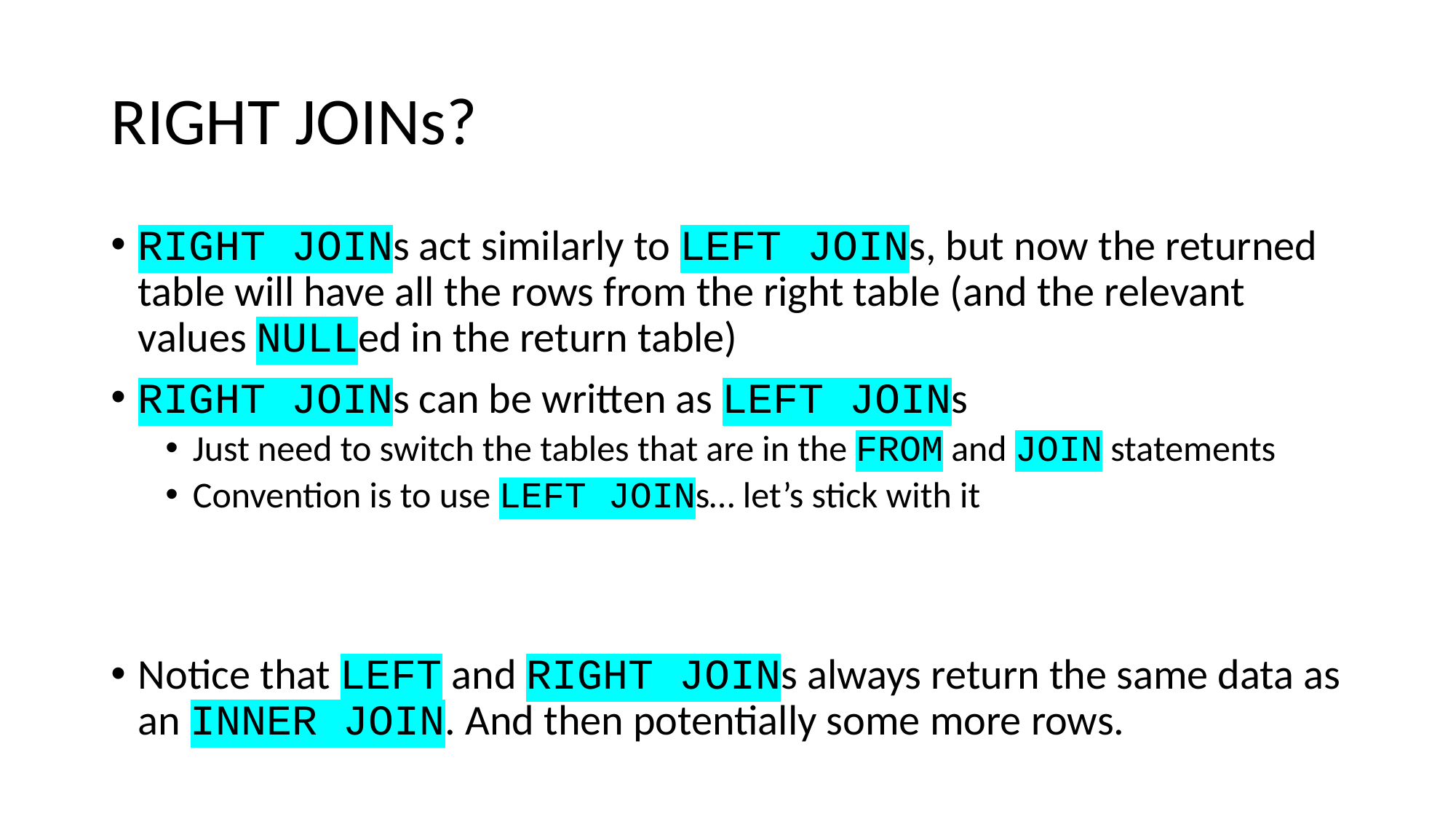

# RIGHT JOINs?
RIGHT JOINs act similarly to LEFT JOINs, but now the returned table will have all the rows from the right table (and the relevant values NULLed in the return table)
RIGHT JOINs can be written as LEFT JOINs
Just need to switch the tables that are in the FROM and JOIN statements
Convention is to use LEFT JOINs… let’s stick with it

Notice that LEFT and RIGHT JOINs always return the same data as an INNER JOIN. And then potentially some more rows.